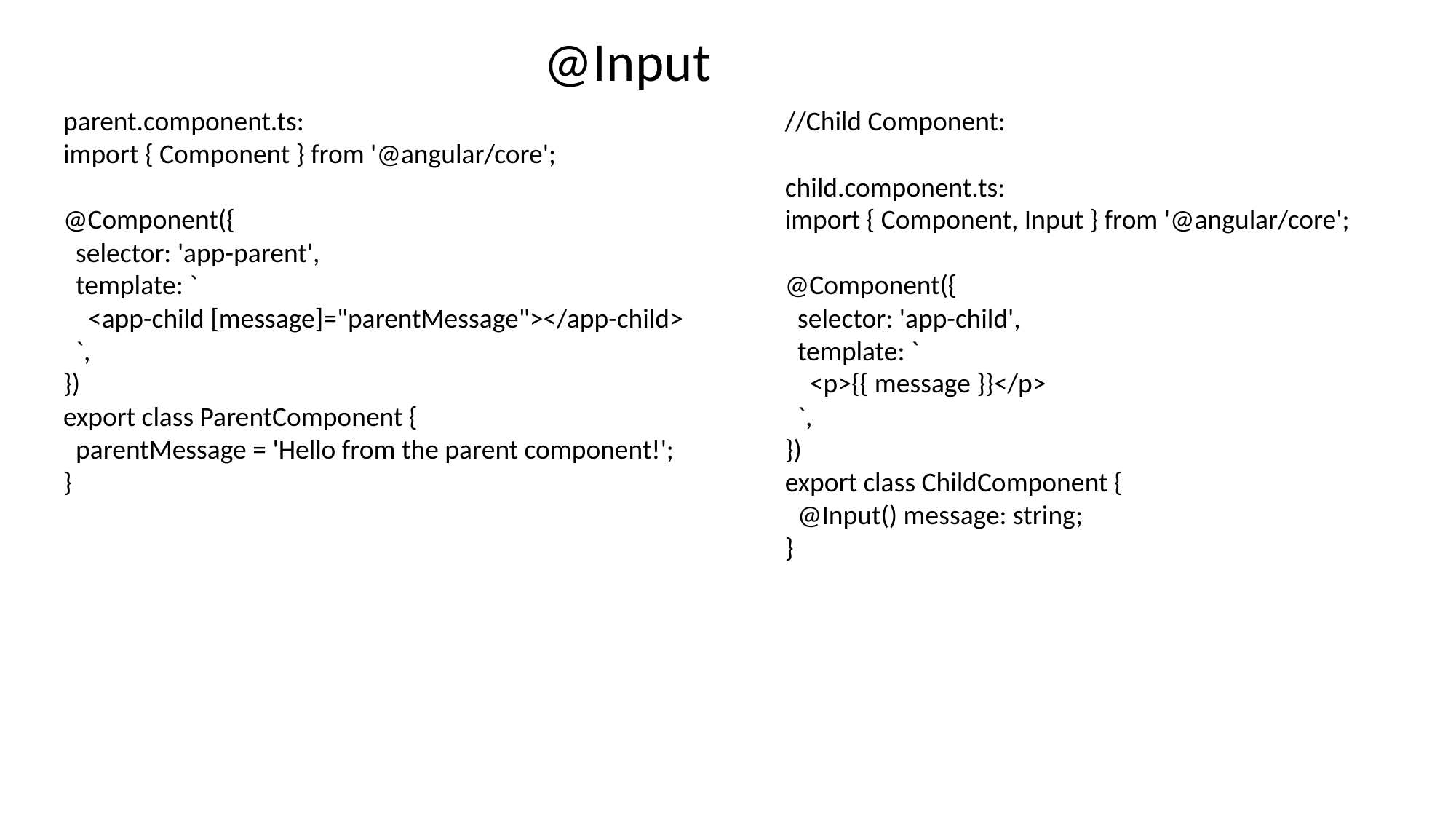

@Input
parent.component.ts:
import { Component } from '@angular/core';

@Component({
  selector: 'app-parent',
  template: `
    <app-child [message]="parentMessage"></app-child>
  `,
})
export class ParentComponent {
  parentMessage = 'Hello from the parent component!';
}
//Child Component:

child.component.ts:
import { Component, Input } from '@angular/core';

@Component({
  selector: 'app-child',
  template: `
    <p>{{ message }}</p>
  `,
})
export class ChildComponent {
  @Input() message: string;
}